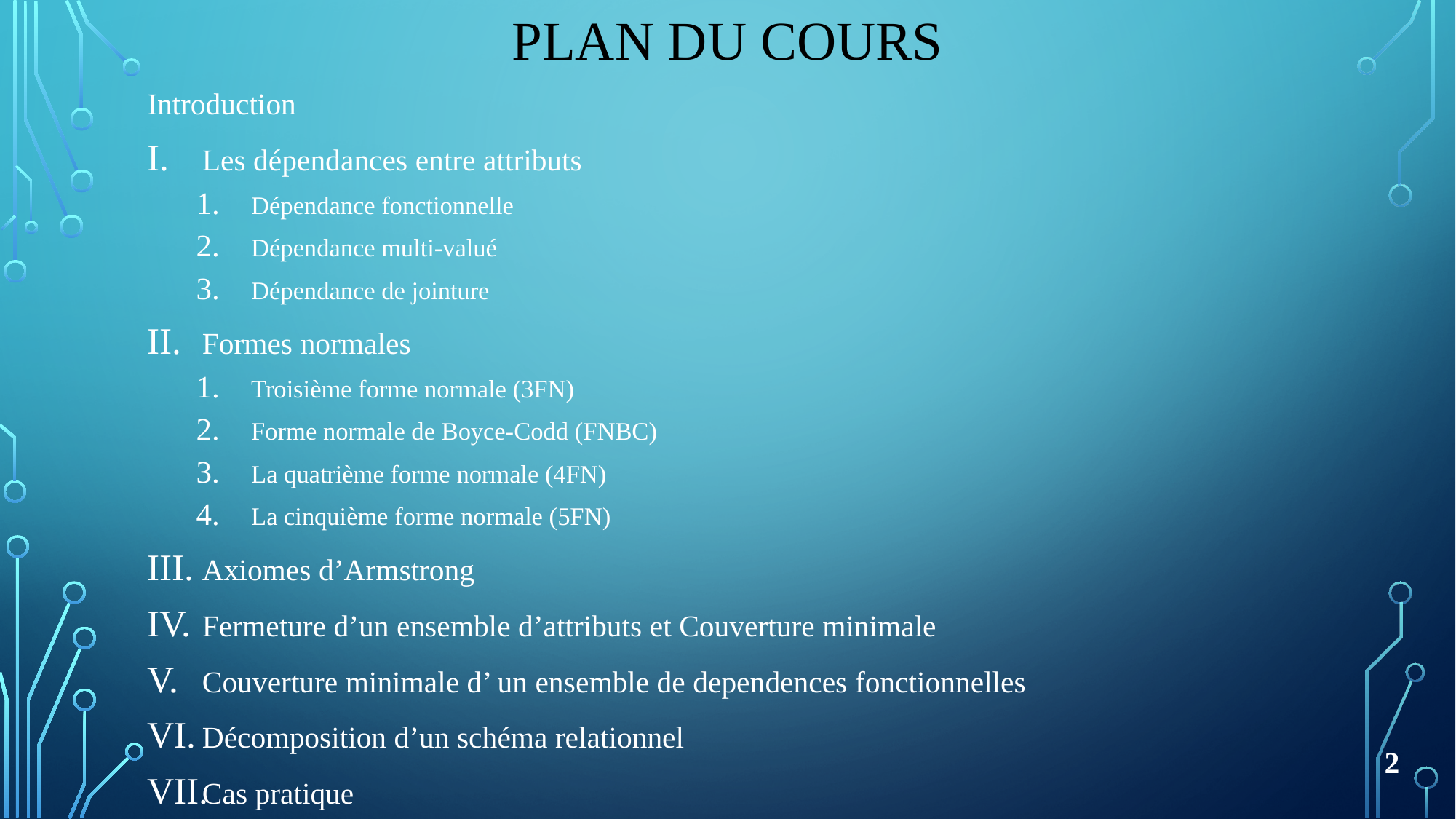

# Plan du cours
Introduction
Les dépendances entre attributs
Dépendance fonctionnelle
Dépendance multi-valué
Dépendance de jointure
Formes normales
Troisième forme normale (3FN)
Forme normale de Boyce-Codd (FNBC)
La quatrième forme normale (4FN)
La cinquième forme normale (5FN)
Axiomes d’Armstrong
Fermeture d’un ensemble d’attributs et Couverture minimale
Couverture minimale d’ un ensemble de dependences fonctionnelles
Décomposition d’un schéma relationnel
Cas pratique

2